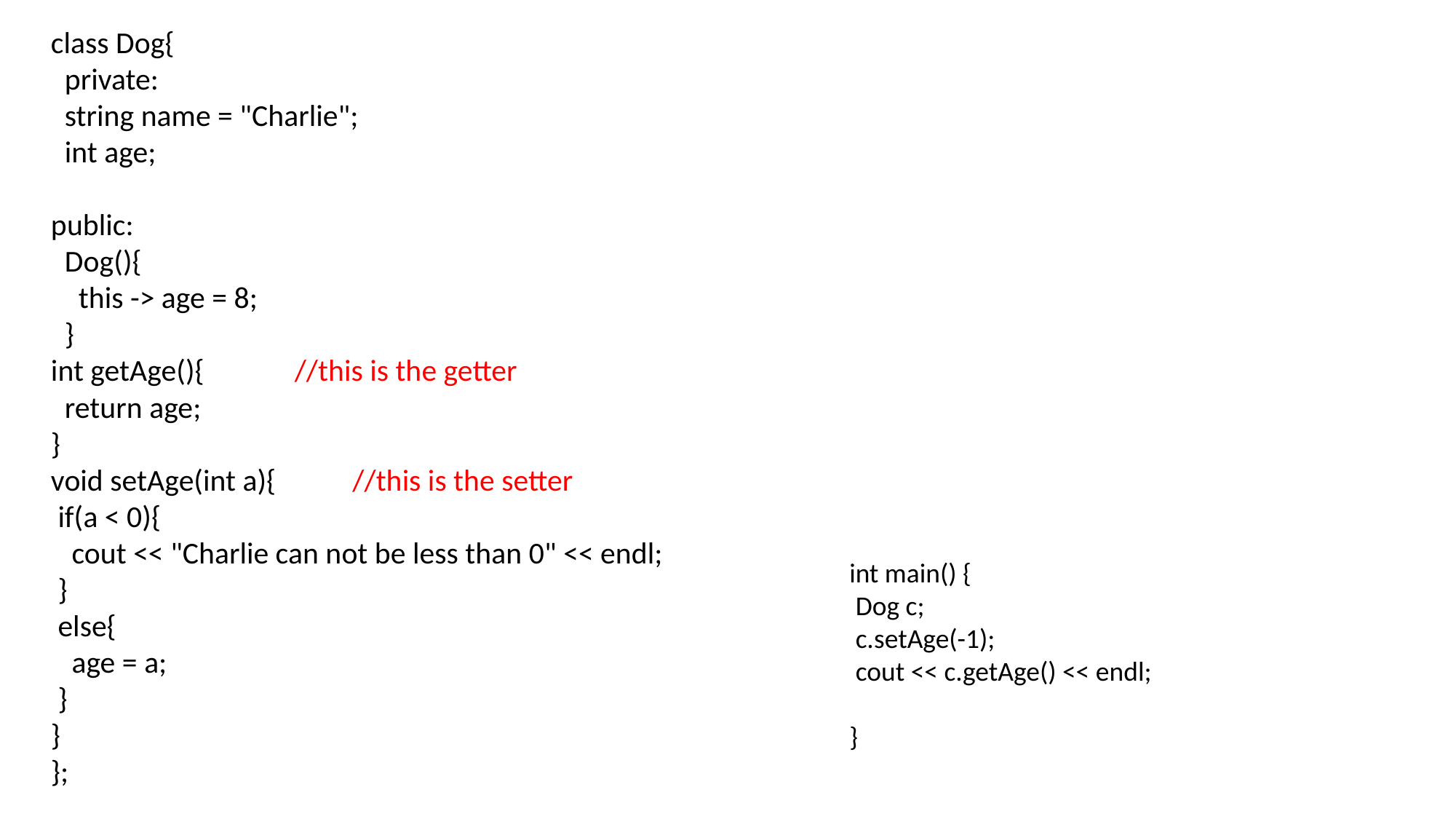

class Dog{
  private:
  string name = "Charlie";
  int age;

public:
  Dog(){
    this -> age = 8;
  }
int getAge(){             //this is the getter
  return age;
}
void setAge(int a){           //this is the setter
 if(a < 0){
   cout << "Charlie can not be less than 0" << endl;
 }
 else{
   age = a;
 }
}
};
int main() {
 Dog c;
 c.setAge(-1);
 cout << c.getAge() << endl;

}